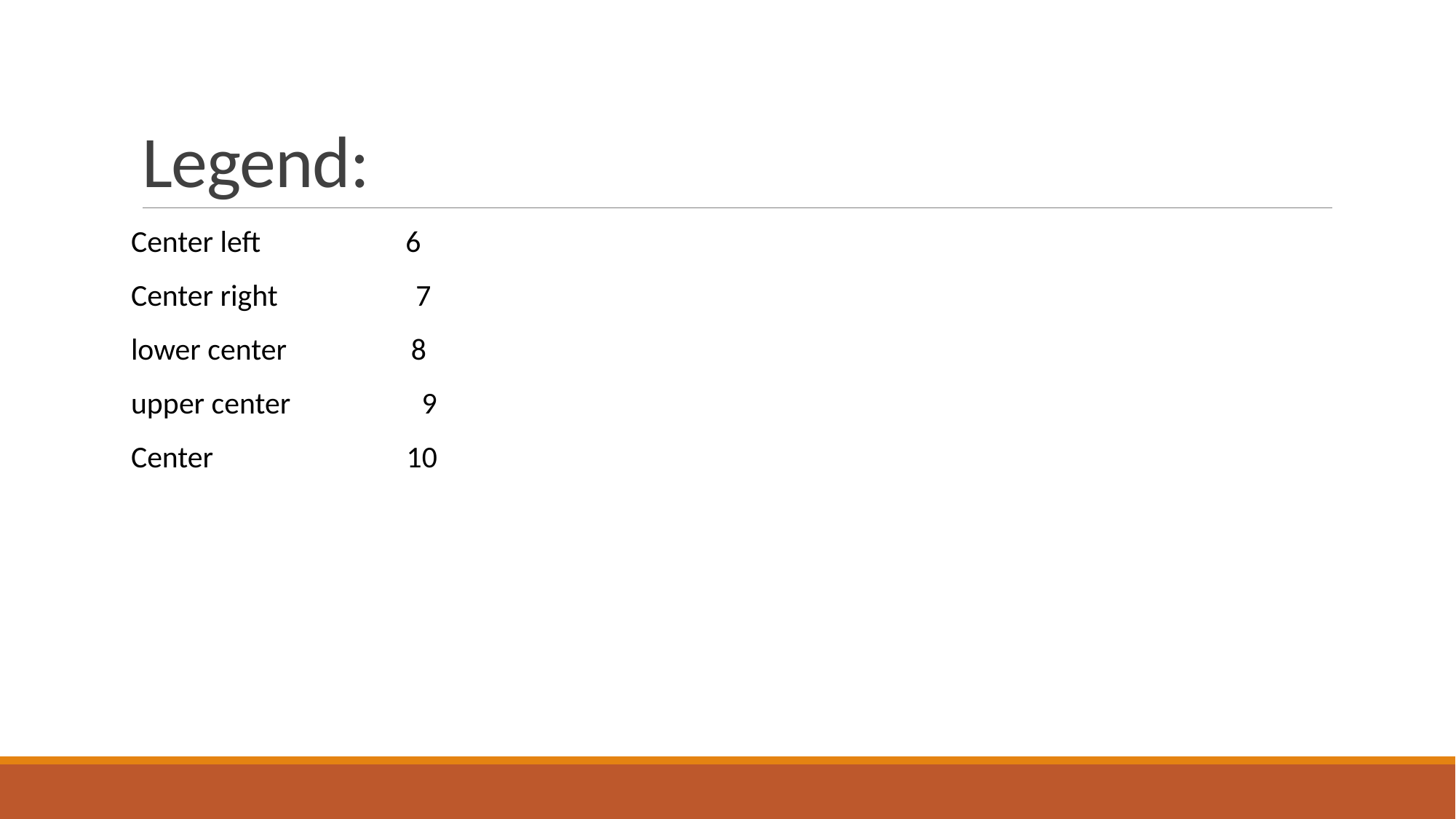

# Legend:
Center left                     6
Center right                    7
lower center                  8
upper center                   9
Center                            10